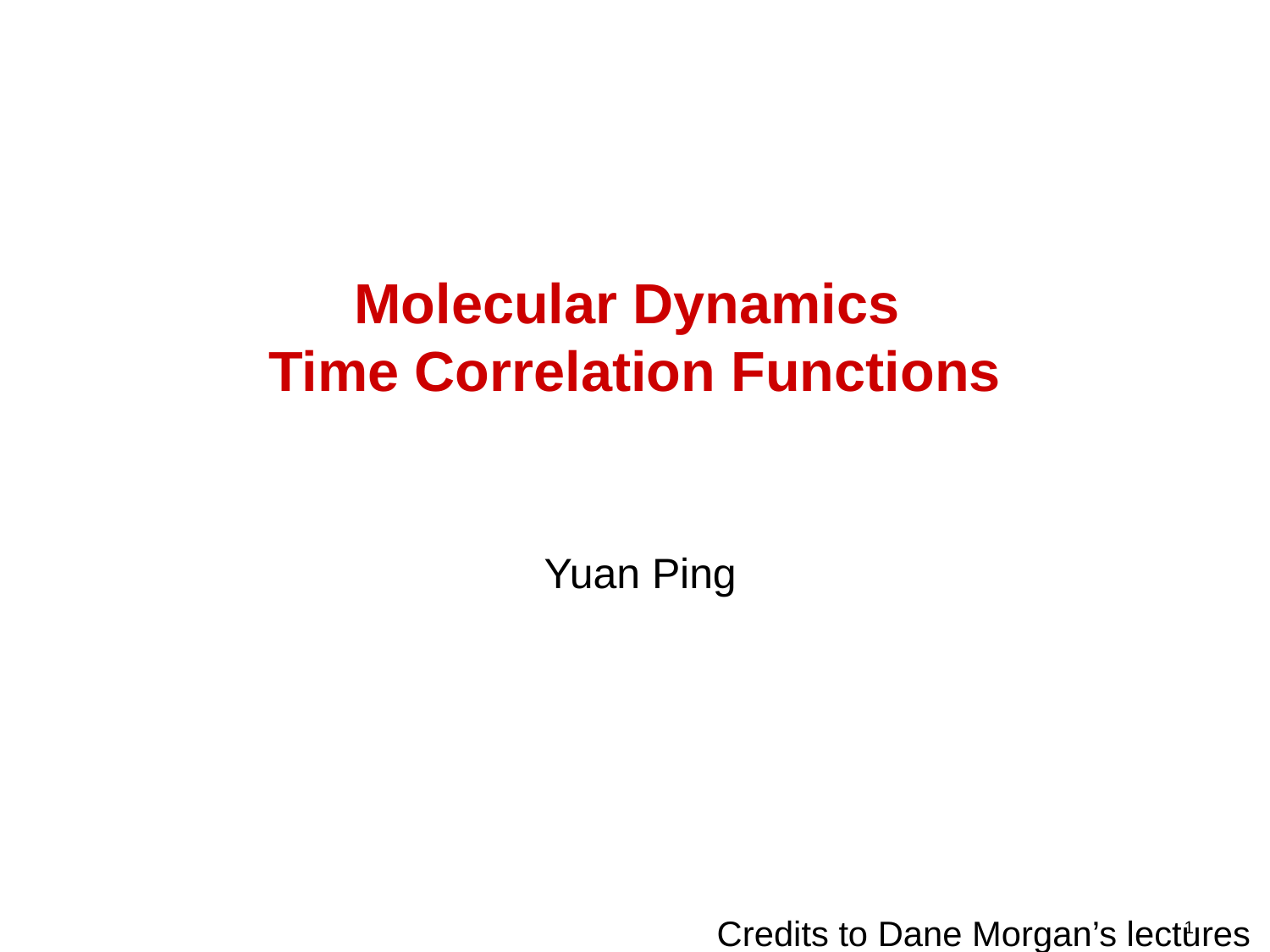

# Molecular Dynamics Time Correlation Functions
Yuan Ping

1
Credits to Dane Morgan’s lectures